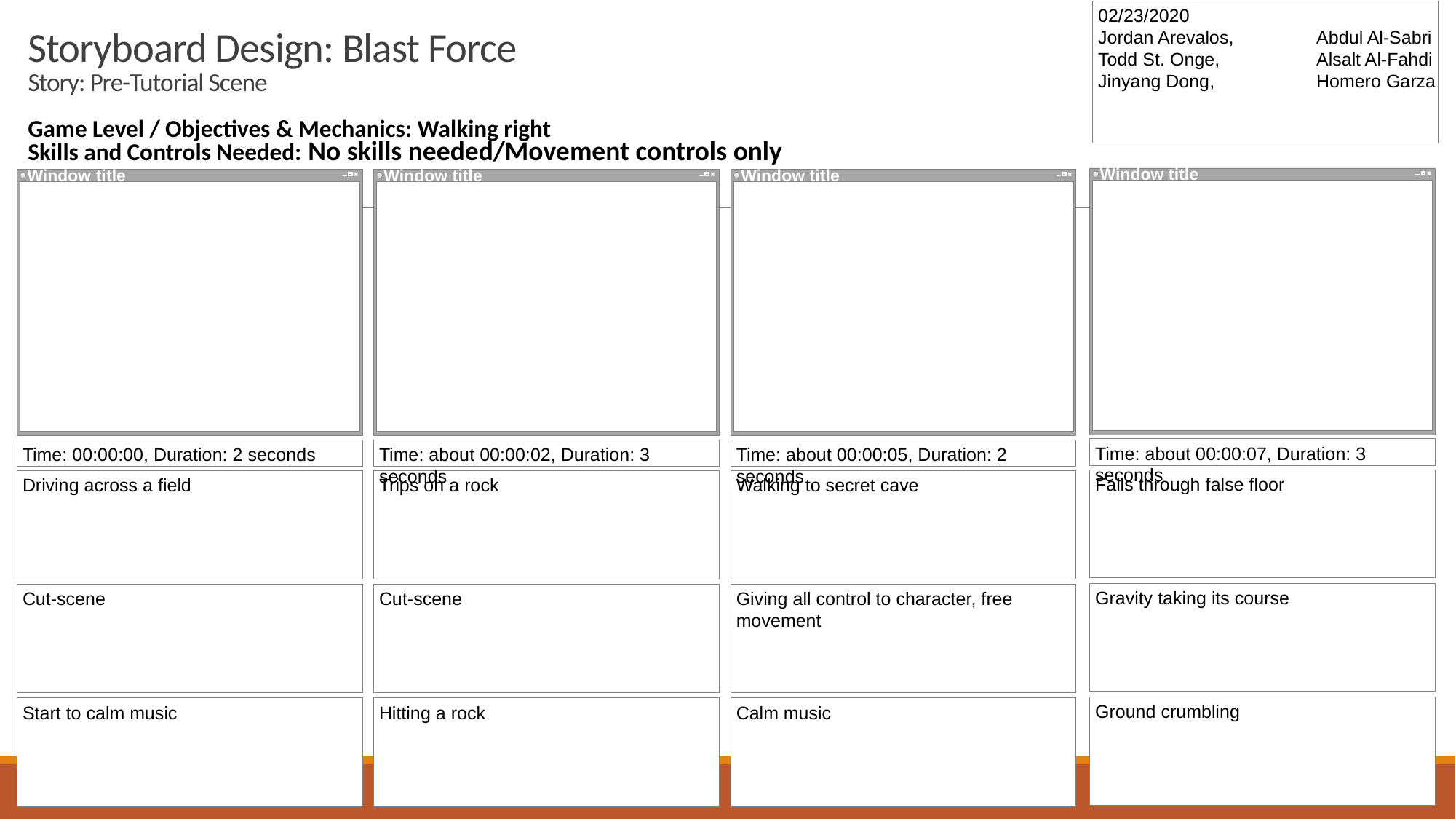

02/23/2020
Jordan Arevalos,	Abdul Al-Sabri
Todd St. Onge,	Alsalt Al-Fahdi
Jinyang Dong,	Homero Garza

# Storyboard Design: Blast Force Story: Pre-Tutorial Scene
Game Level / Objectives & Mechanics: Walking right
Skills and Controls Needed: No skills needed/Movement controls only

Window title

Window title

Window title

Window title

Time: about 00:00:07, Duration: 3 seconds
Time: 00:00:00, Duration: 2 seconds
Time: about 00:00:02, Duration: 3 seconds
Time: about 00:00:05, Duration: 2 seconds
Falls through false floor
Driving across a field
Trips on a rock
Walking to secret cave
Gravity taking its course
Cut-scene
Cut-scene
Giving all control to character, free movement
Ground crumbling
Start to calm music
Hitting a rock
Calm music